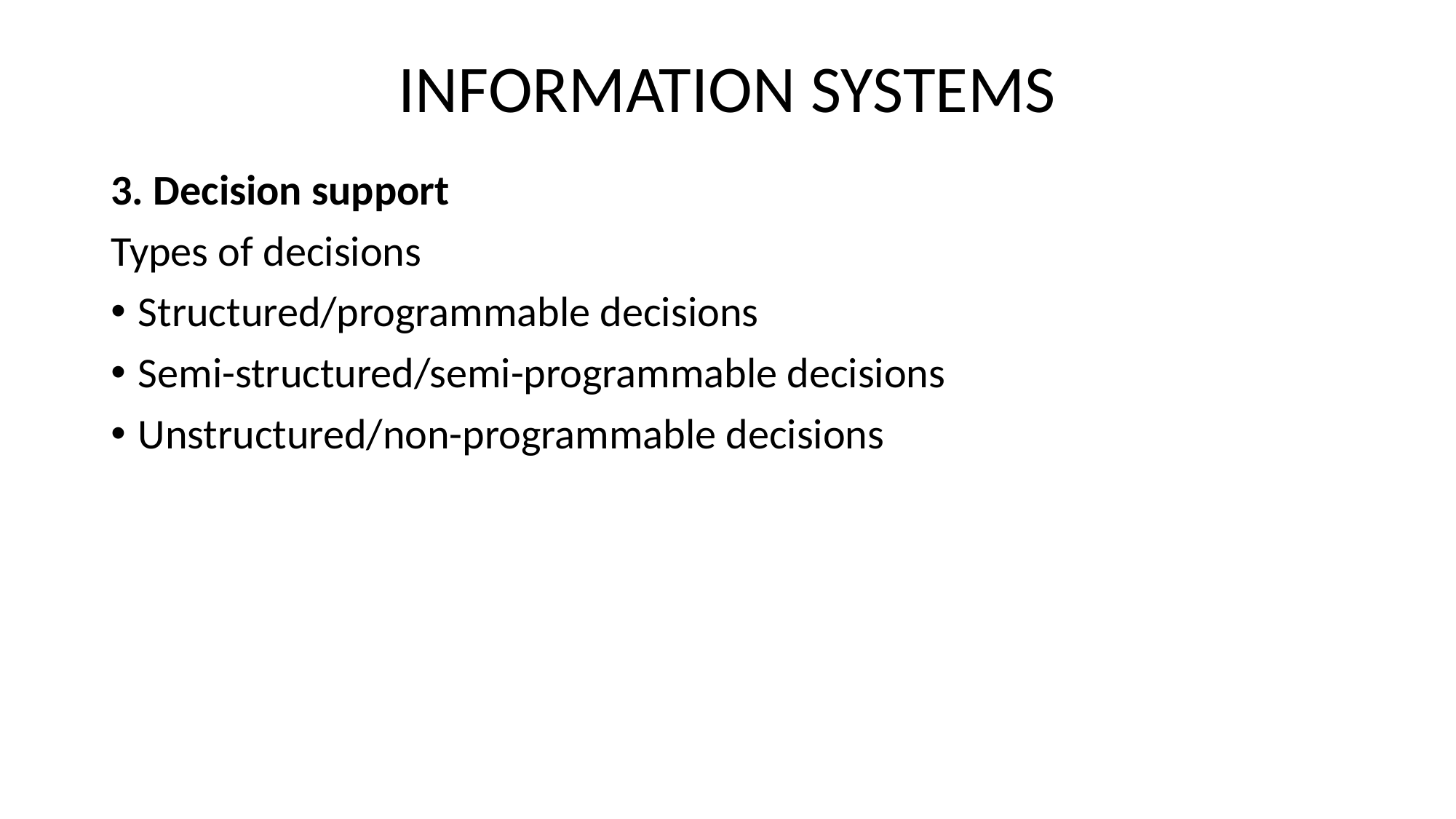

# INFORMATION SYSTEMS
3. Decision support
Types of decisions
Structured/programmable decisions
Semi-structured/semi-programmable decisions
Unstructured/non-programmable decisions